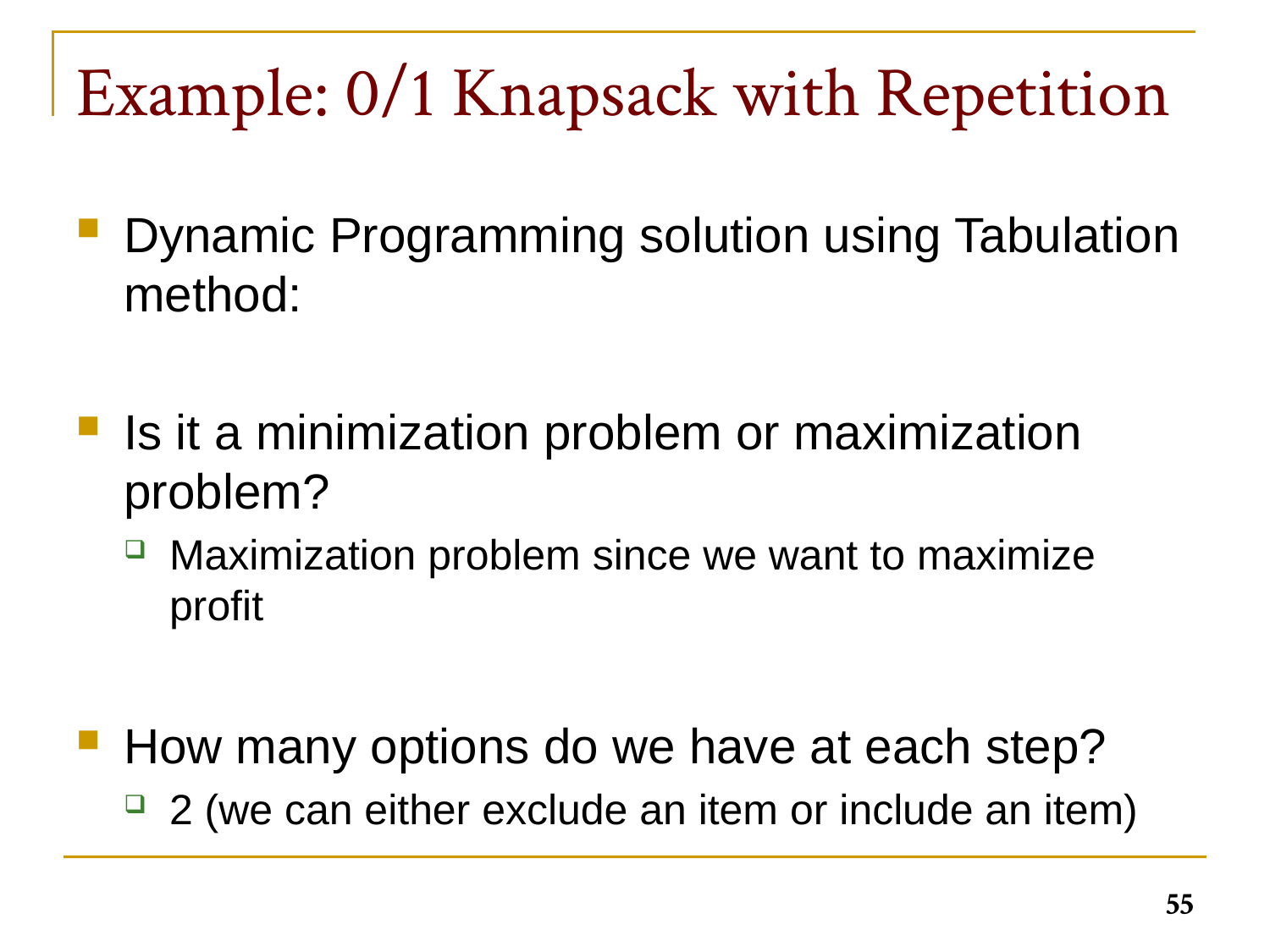

# Example: 0/1 Knapsack with Repetition
Dynamic Programming solution using Tabulation method:

Is it a minimization problem or maximization problem?
Maximization problem since we want to maximize profit

How many options do we have at each step?
2 (we can either exclude an item or include an item)
55